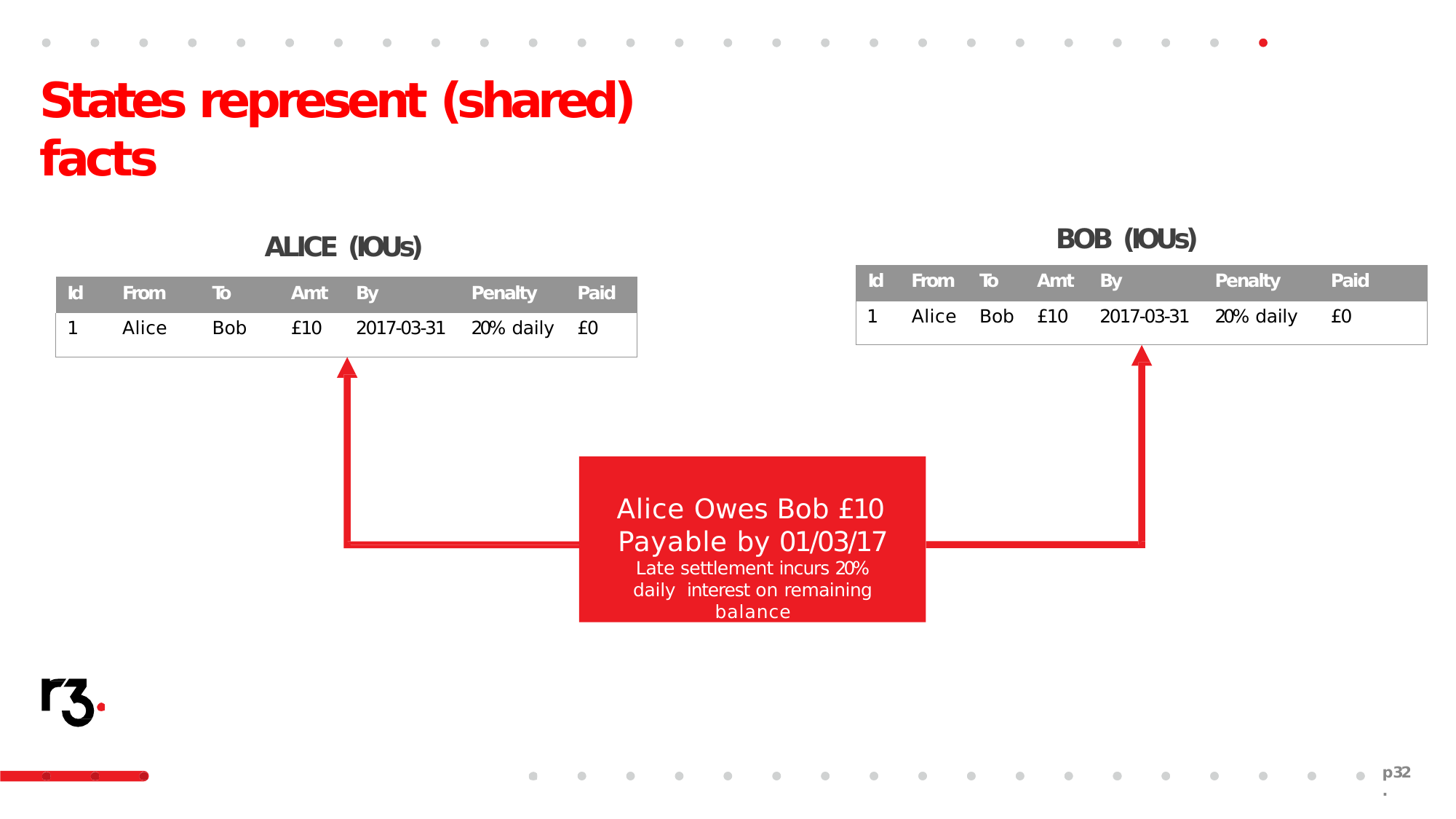

# States represent (shared) facts
BOB (IOUs)
ALICE (IOUs)
| Id | From | To | Amt | By | Penalty | Paid |
| --- | --- | --- | --- | --- | --- | --- |
| 1 | Alice | Bob | £10 | 2017-03-31 | 20% daily | £0 |
| Id | From | To | Amt | By | Penalty | Paid |
| --- | --- | --- | --- | --- | --- | --- |
| 1 | Alice | Bob | £10 | 2017-03-31 | 20% daily | £0 |

Alice Owes Bob £10  Payable by 01/03/17
Late settlement incurs 20% daily  interest on remaining balance
p32.